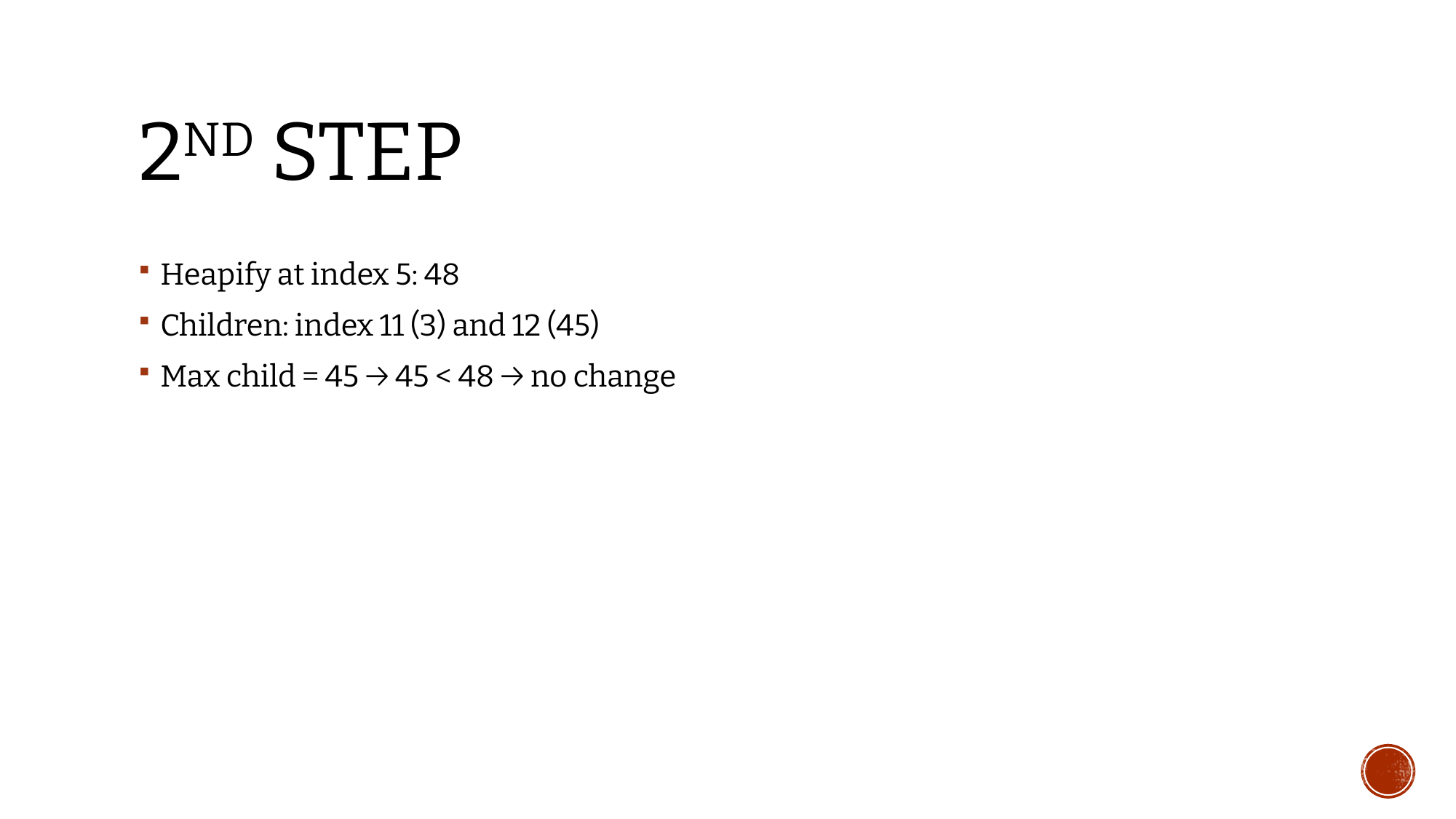

# 2nd step
Heapify at index 5: 48
Children: index 11 (3) and 12 (45)
Max child = 45 → 45 < 48 → no change